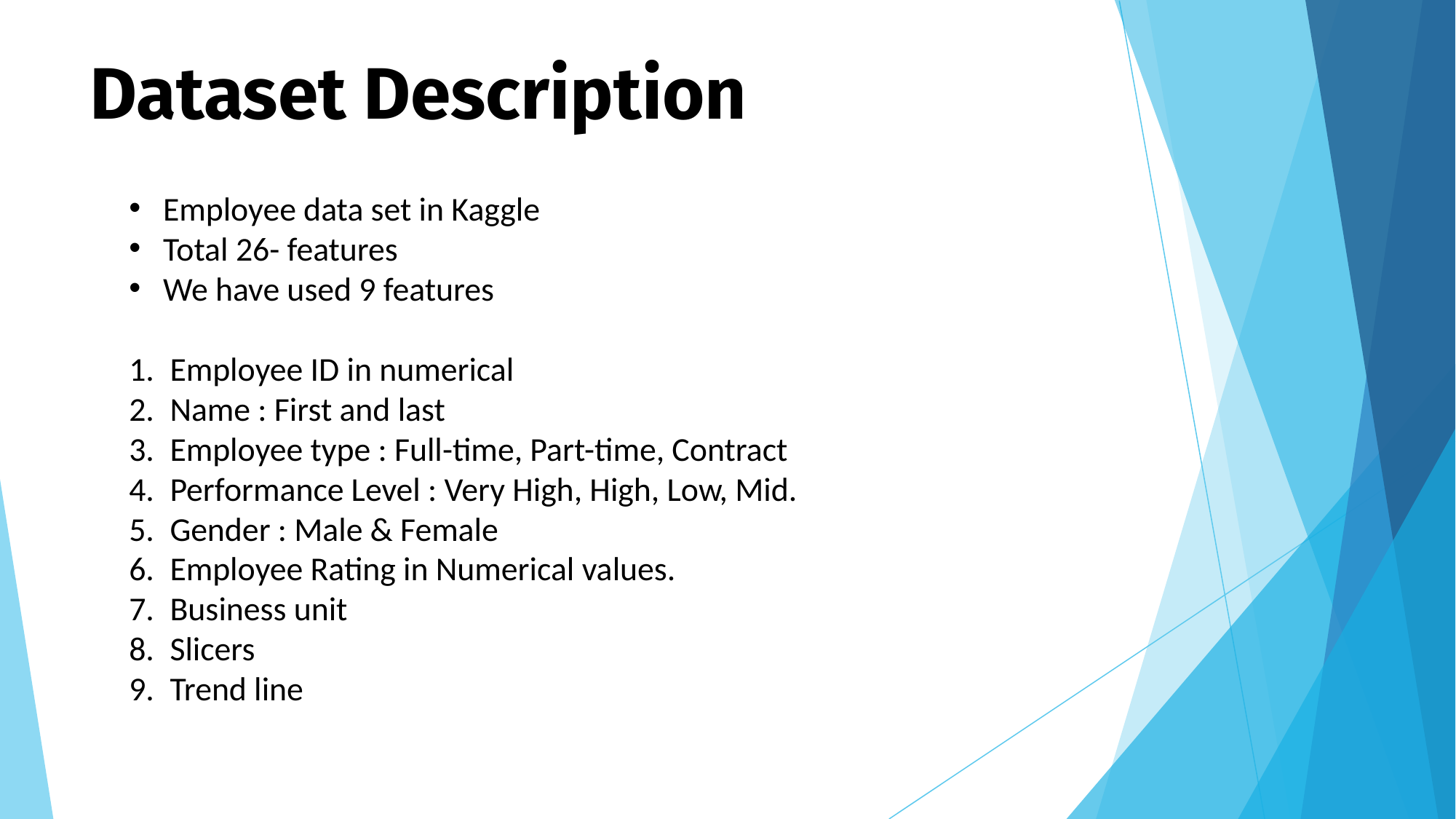

# Dataset Description
Employee data set in Kaggle
Total 26- features
We have used 9 features

Employee ID in numerical
Name : First and last
Employee type : Full-time, Part-time, Contract
Performance Level : Very High, High, Low, Mid.
Gender : Male & Female
Employee Rating in Numerical values.
Business unit
Slicers
Trend line